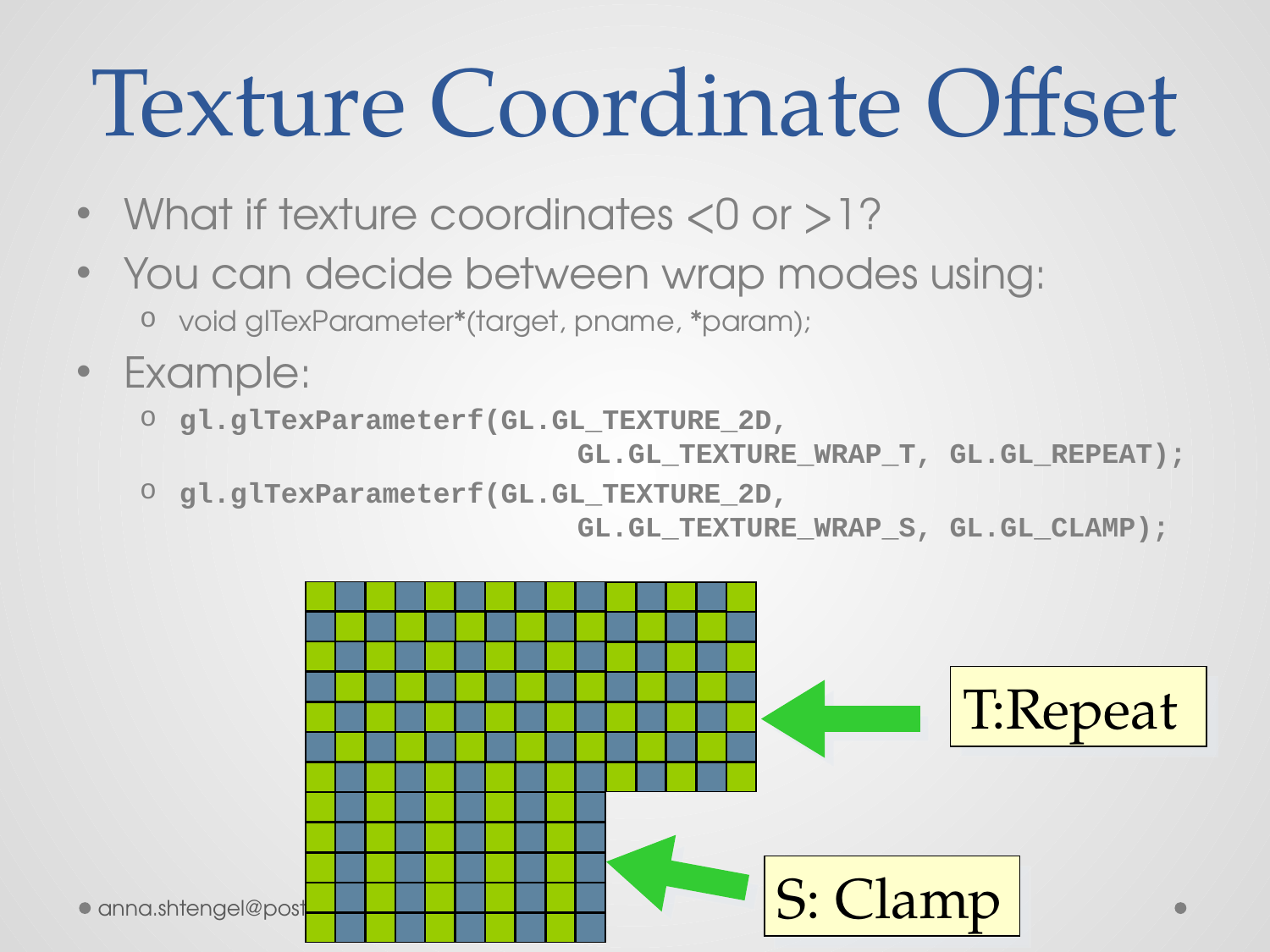

# Texture Coordinate Offset
What if texture coordinates <0 or >1?
You can decide between wrap modes using:
void glTexParameter*(target, pname, *param);
Example:
gl.glTexParameterf(GL.GL_TEXTURE_2D,
			 GL.GL_TEXTURE_WRAP_T, GL.GL_REPEAT);
gl.glTexParameterf(GL.GL_TEXTURE_2D,
			 GL.GL_TEXTURE_WRAP_S, GL.GL_CLAMP);

T:Repeat

S: Clamp
anna.shtengel@post.idc.ac.il